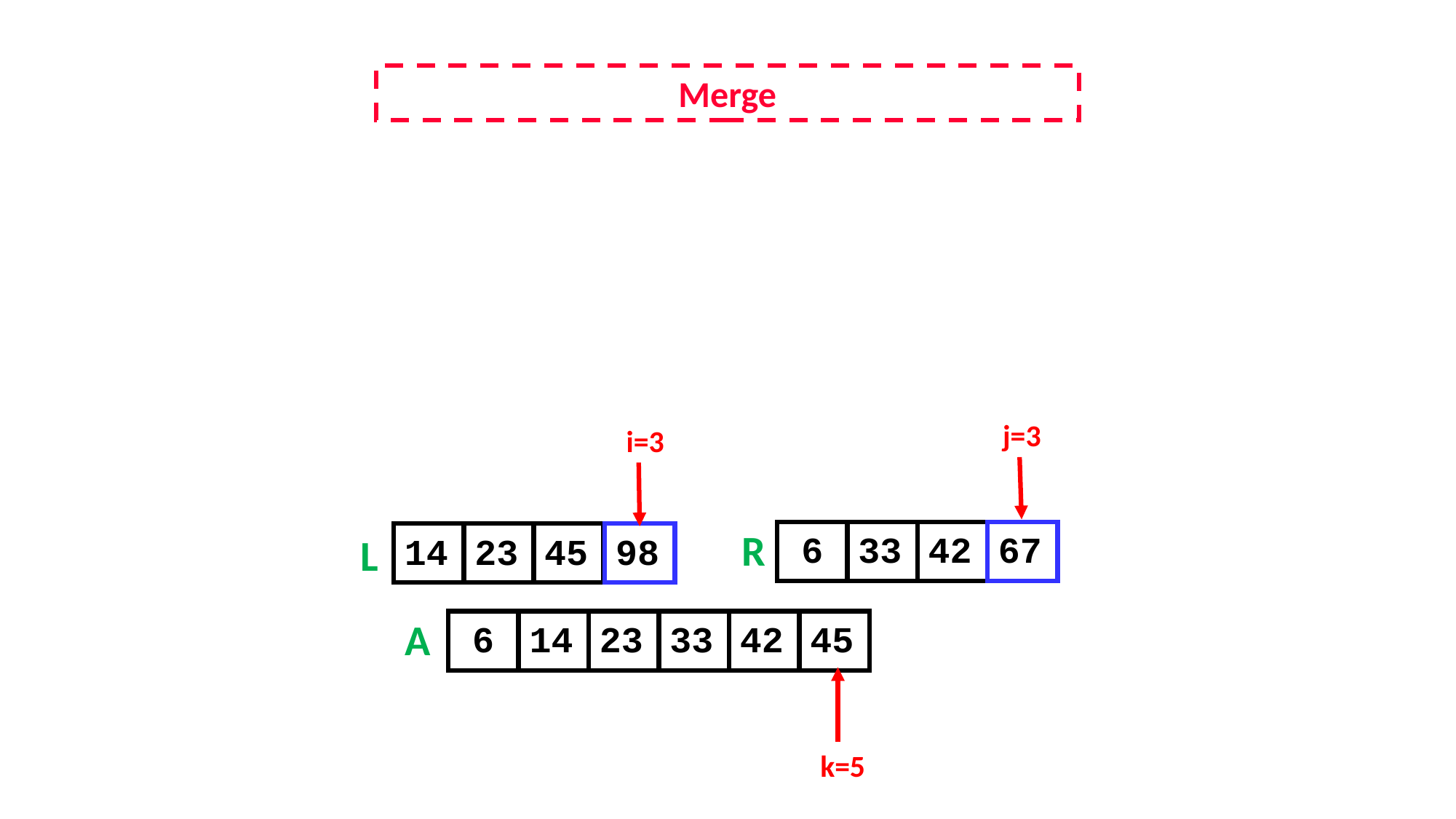

Merge
j=3
i=3
R
6
33
42
67
L
14
23
45
98
A
6
14
23
33
42
45
k=5